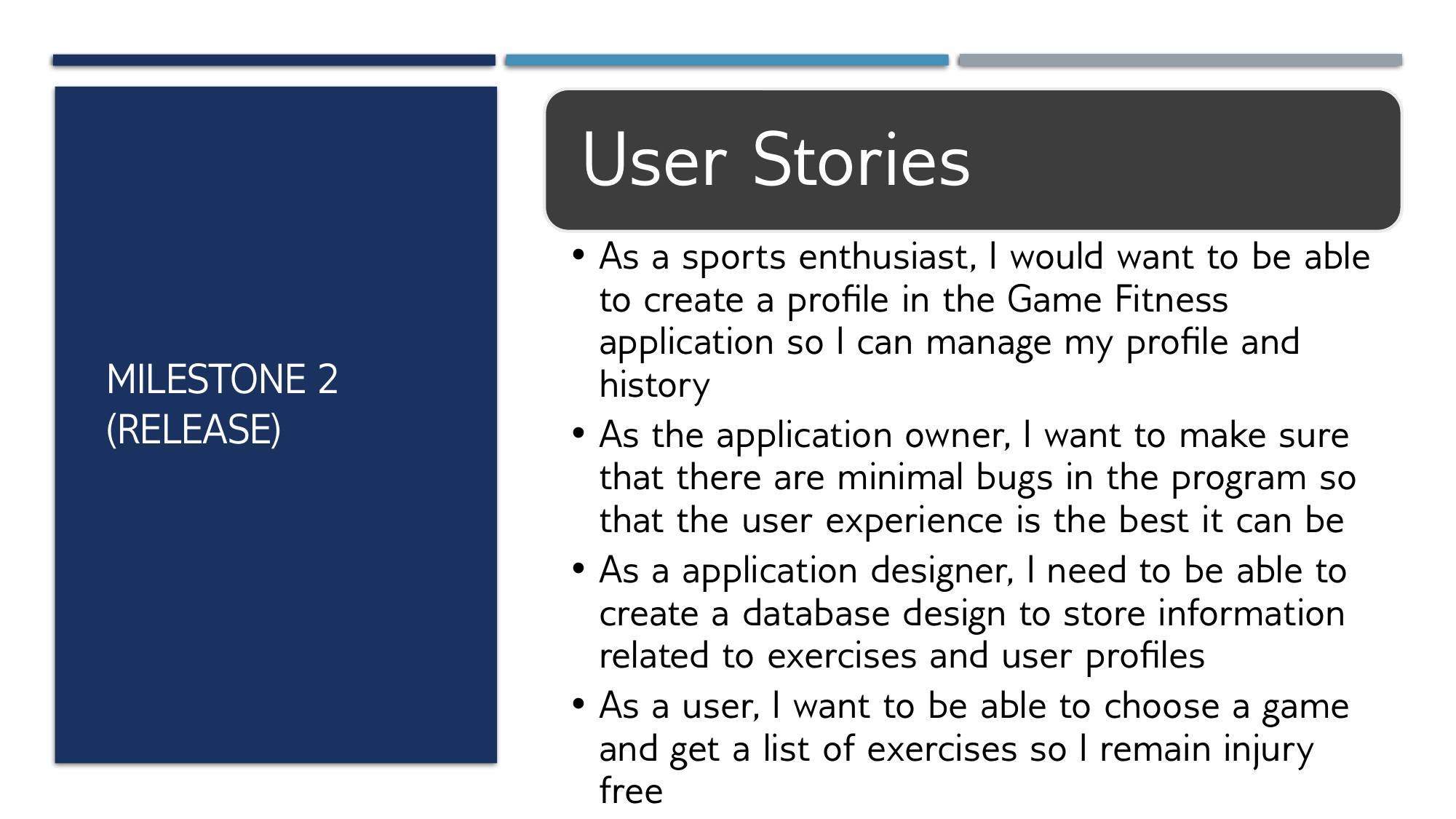

User Stories
As a sports enthusiast, I would want to be able to create a profile in the Game Fitness application so I can manage my profile and history
As the application owner, I want to make sure that there are minimal bugs in the program so that the user experience is the best it can be
As a application designer, I need to be able to create a database design to store information related to exercises and user profiles
As a user, I want to be able to choose a game and get a list of exercises so I remain injury free
# MILESTONE 2 (RELEASE)